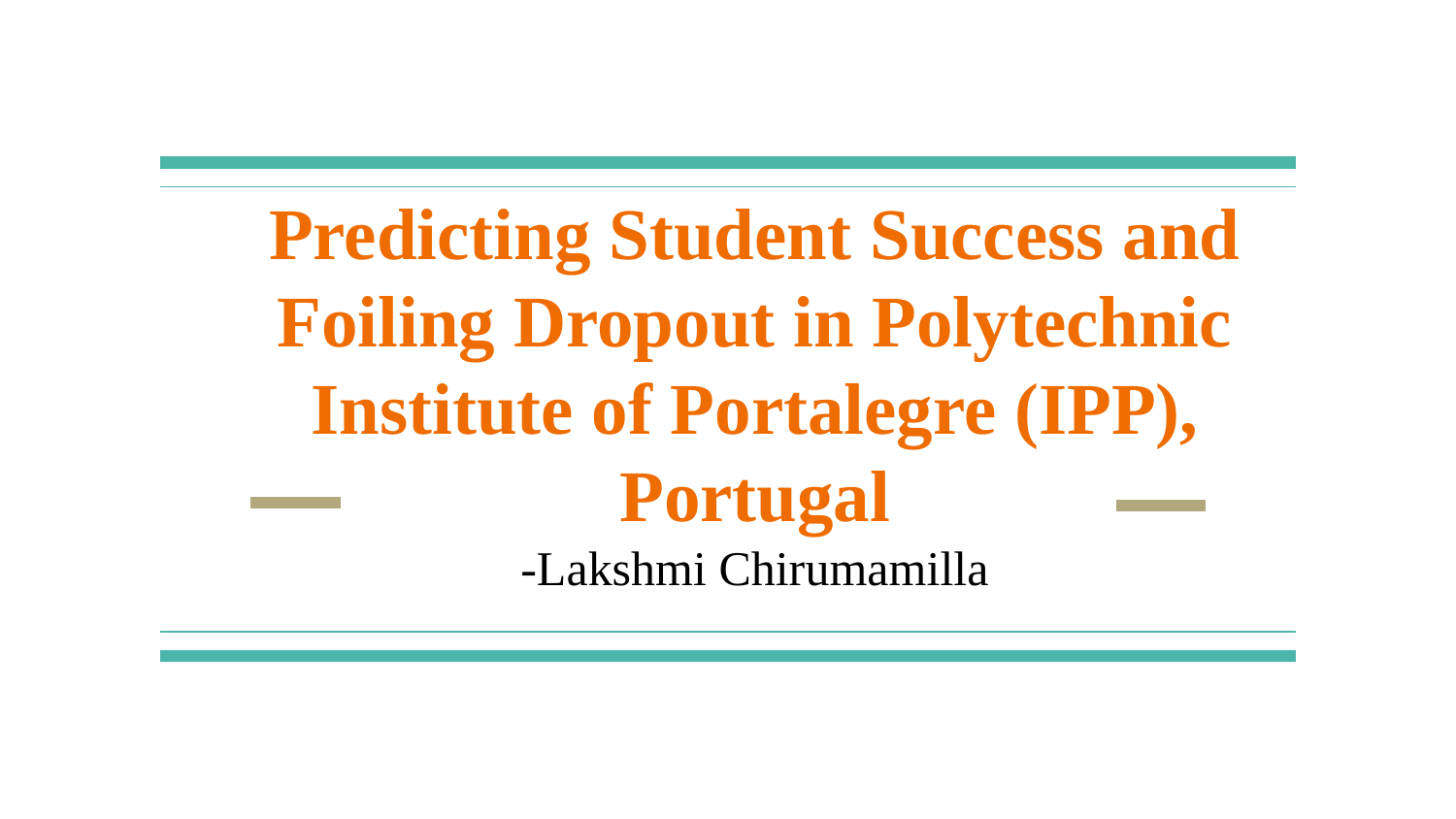

# Predicting Student Success and Foiling Dropout in Polytechnic Institute of Portalegre (IPP), Portugal
-Lakshmi Chirumamilla